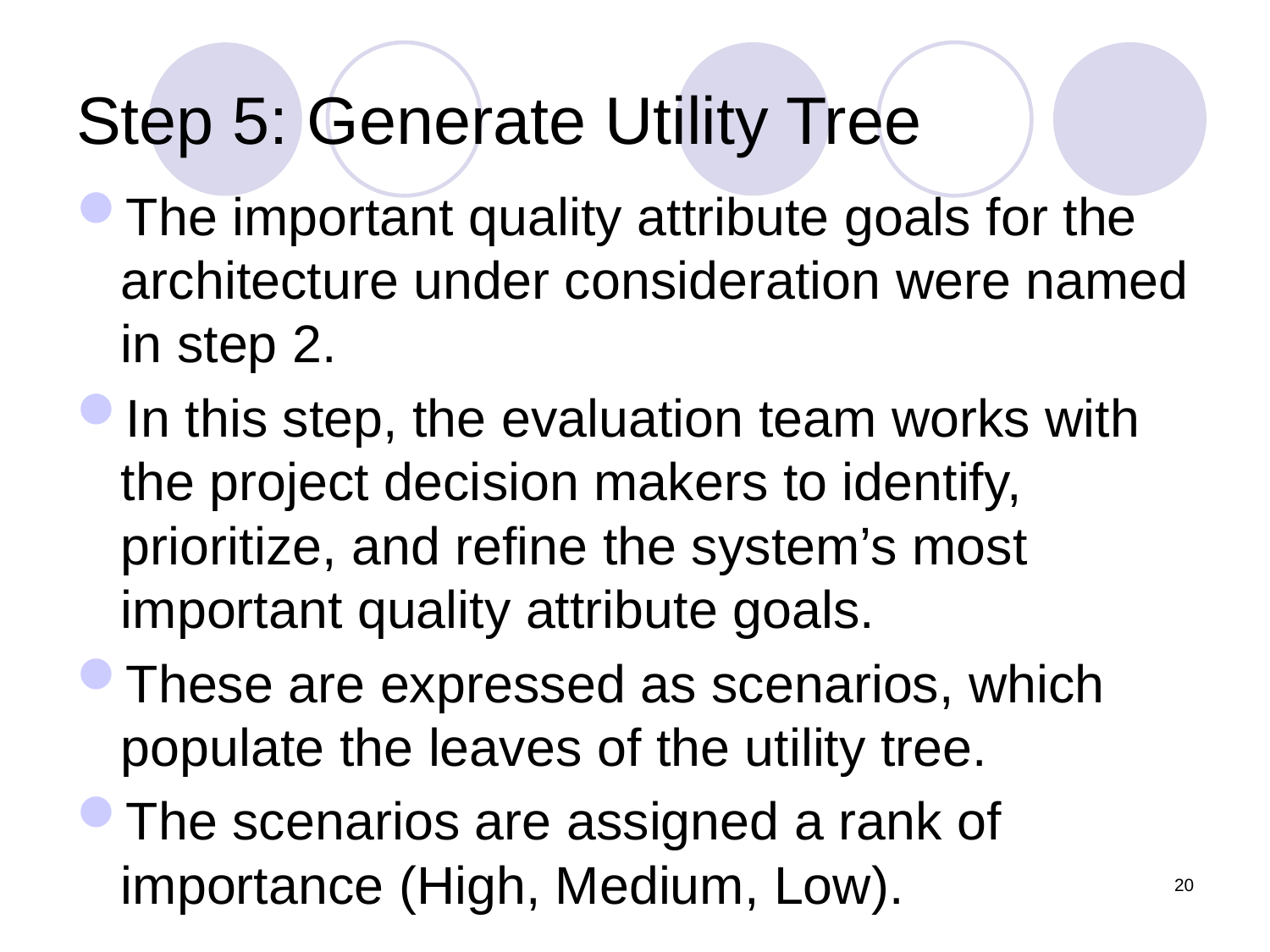

# Step 5: Generate Utility Tree
The important quality attribute goals for the architecture under consideration were named in step 2.
In this step, the evaluation team works with the project decision makers to identify, prioritize, and refine the system’s most important quality attribute goals.
These are expressed as scenarios, which populate the leaves of the utility tree.
The scenarios are assigned a rank of importance (High, Medium, Low).

20